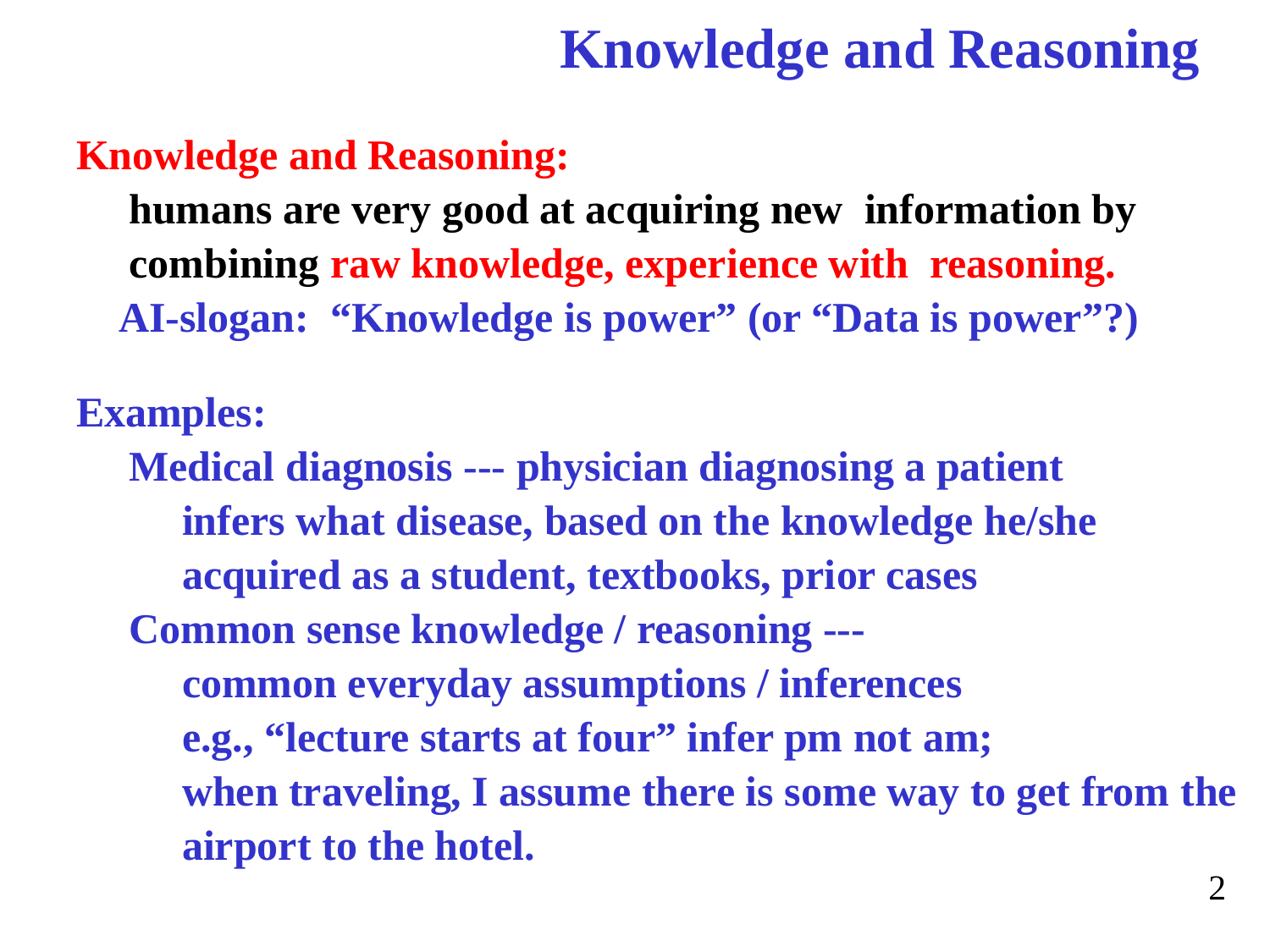

# Knowledge and Reasoning
Knowledge and Reasoning:
     humans are very good at acquiring new  information by
     combining raw knowledge, experience with  reasoning.
    AI-slogan:  “Knowledge is power” (or “Data is power”?)

Examples:
     Medical diagnosis --- physician diagnosing a patient
          infers what disease, based on the knowledge he/she
          acquired as a student, textbooks, prior cases
     Common sense knowledge / reasoning ---
          common everyday assumptions / inferences
          e.g., “lecture starts at four” infer pm not am;
          when traveling, I assume there is some way to get from the
          airport to the hotel.